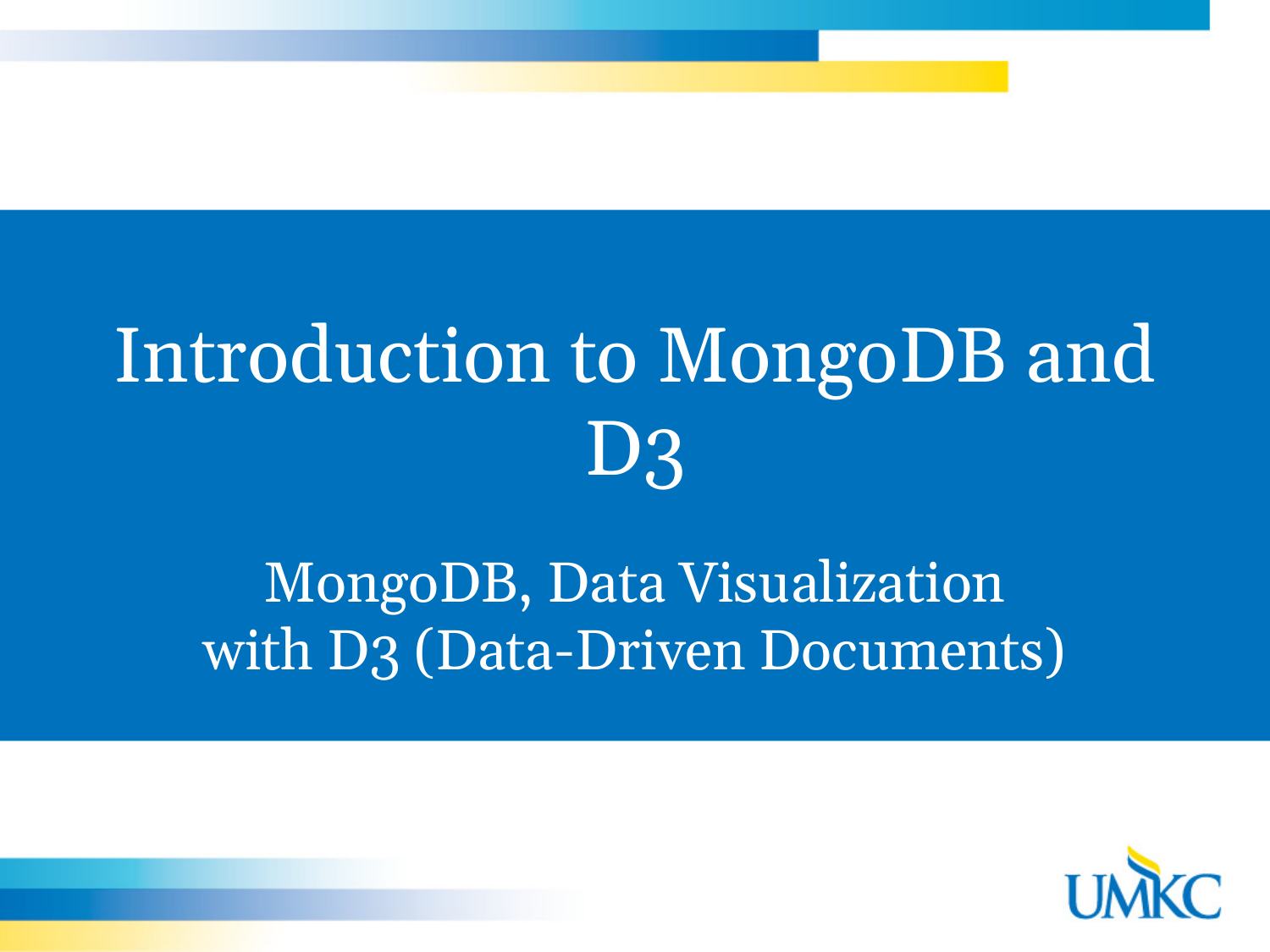

# Introduction to MongoDB and D3
MongoDB, Data Visualization with D3 (Data-Driven Documents)